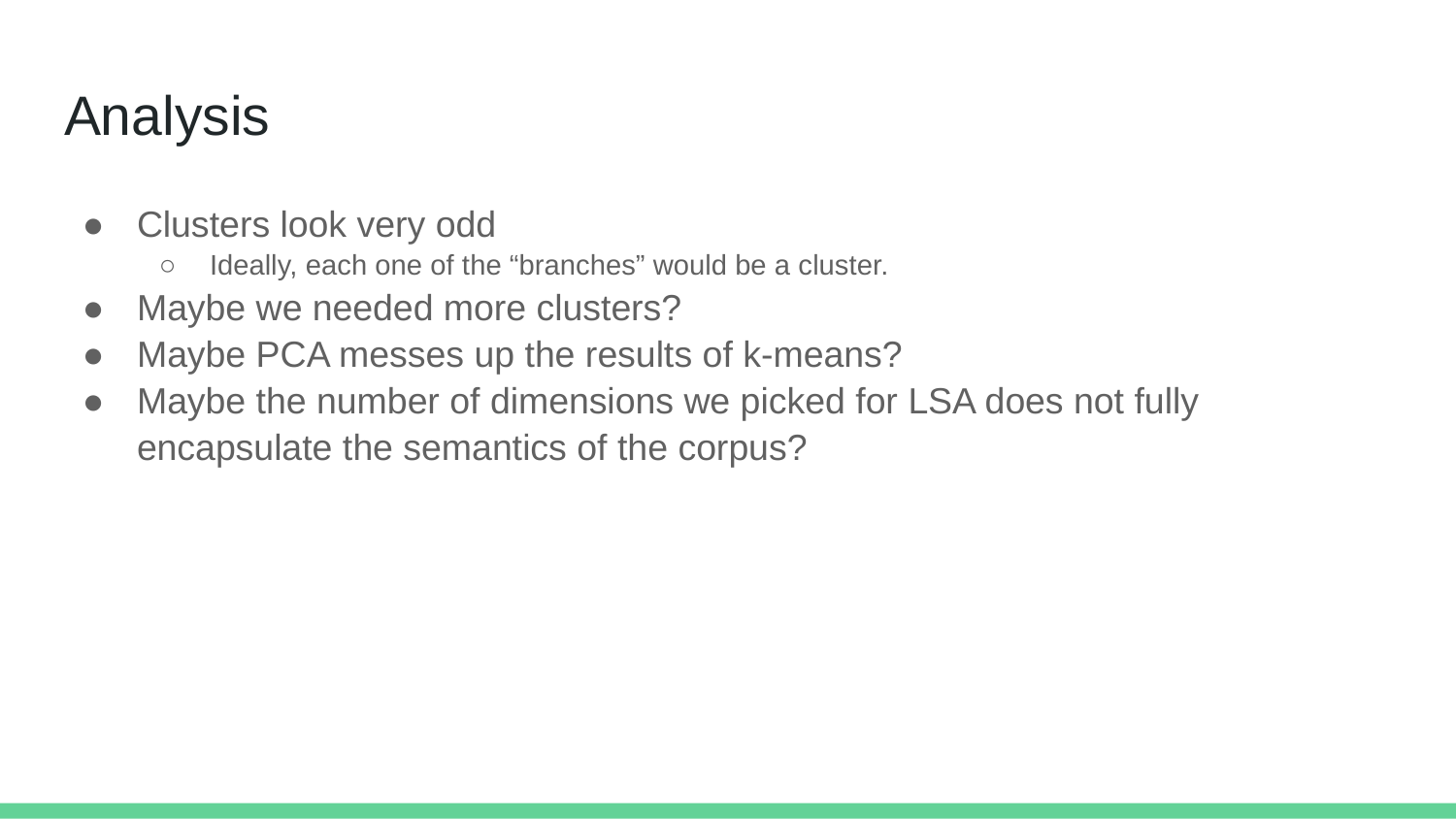

# Analysis
Clusters look very odd
Ideally, each one of the “branches” would be a cluster.
Maybe we needed more clusters?
Maybe PCA messes up the results of k-means?
Maybe the number of dimensions we picked for LSA does not fully encapsulate the semantics of the corpus?